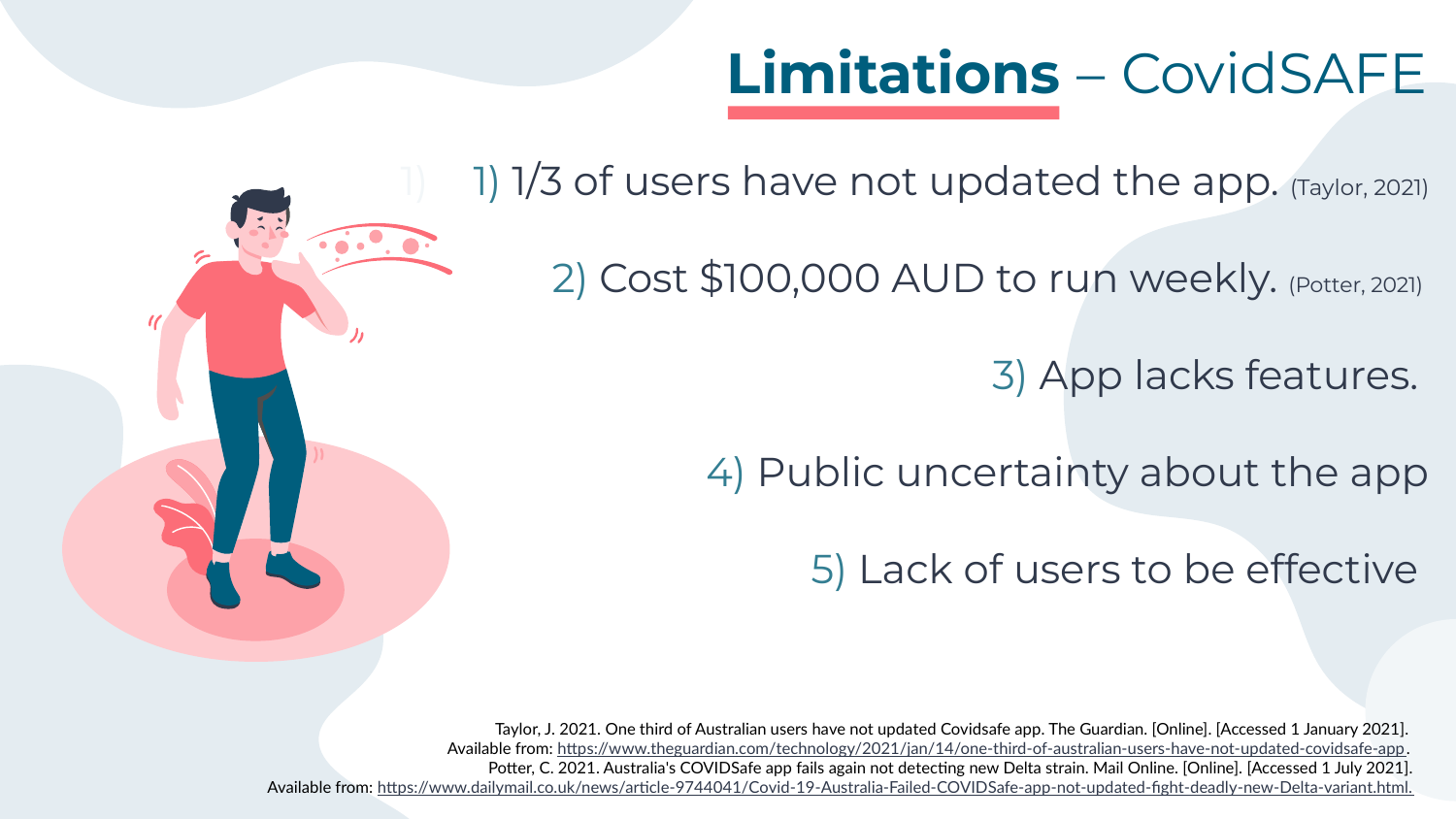

# Limitations – CovidSAFE

1) 1/3 of users have not updated the app. (Taylor, 2021)

2) Cost $100,000 AUD to run weekly. (Potter, 2021)

3) App lacks features.

4) Public uncertainty about the app

5) Lack of users to be effective

Taylor, J. 2021. One third of Australian users have not updated Covidsafe app. The Guardian. [Online]. [Accessed 1 January 2021].
Available from: https://www.theguardian.com/technology/2021/jan/14/one-third-of-australian-users-have-not-updated-covidsafe-app.
Potter, C. 2021. Australia's COVIDSafe app fails again not detecting new Delta strain. Mail Online. [Online]. [Accessed 1 July 2021].
Available from: https://www.dailymail.co.uk/news/article-9744041/Covid-19-Australia-Failed-COVIDSafe-app-not-updated-fight-deadly-new-Delta-variant.html.